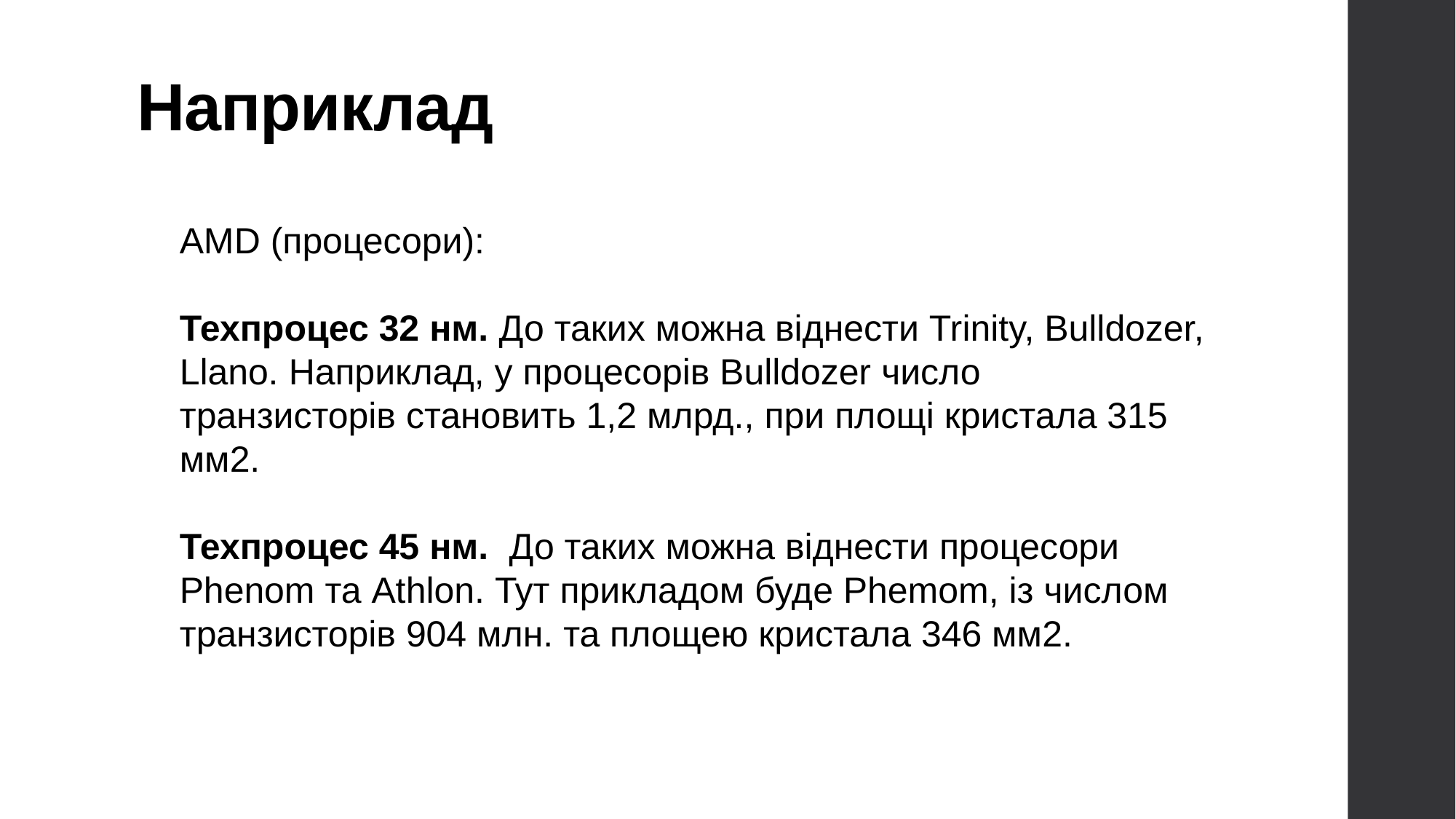

# Наприклад
AMD (процесори):

Техпроцес 32 нм. До таких можна віднести Trinity, Bulldozer, Llano. Наприклад, у процесорів Bulldozer число транзисторів становить 1,2 млрд., при площі кристала 315 мм2.

Техпроцес 45 нм.  До таких можна віднести процесори Phenom та Athlon. Тут прикладом буде Phemom, із числом транзисторів 904 млн. та площею кристала 346 мм2.